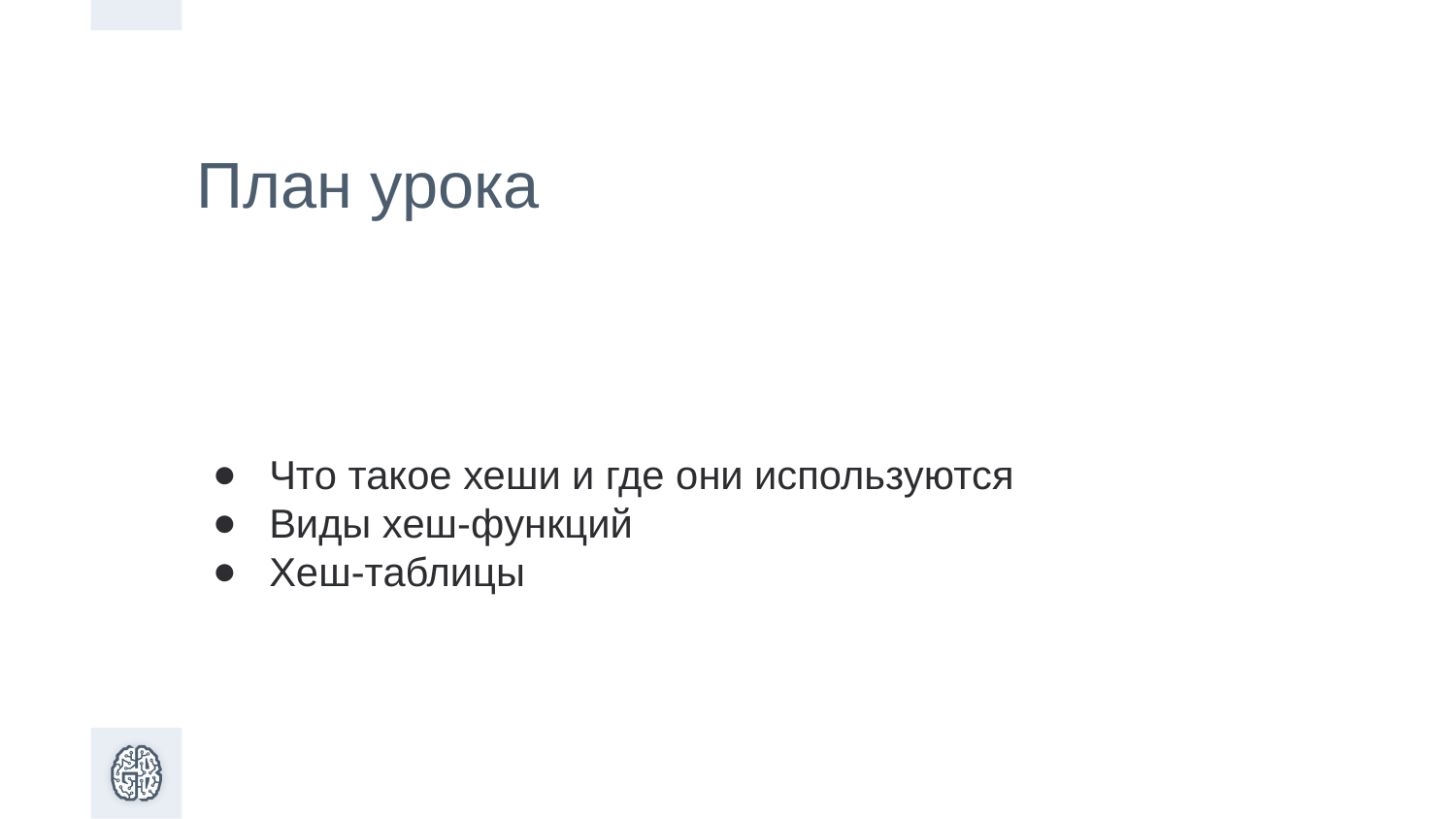

План урока
Что такое хеши и где они используются
Виды хеш-функций
Хеш-таблицы